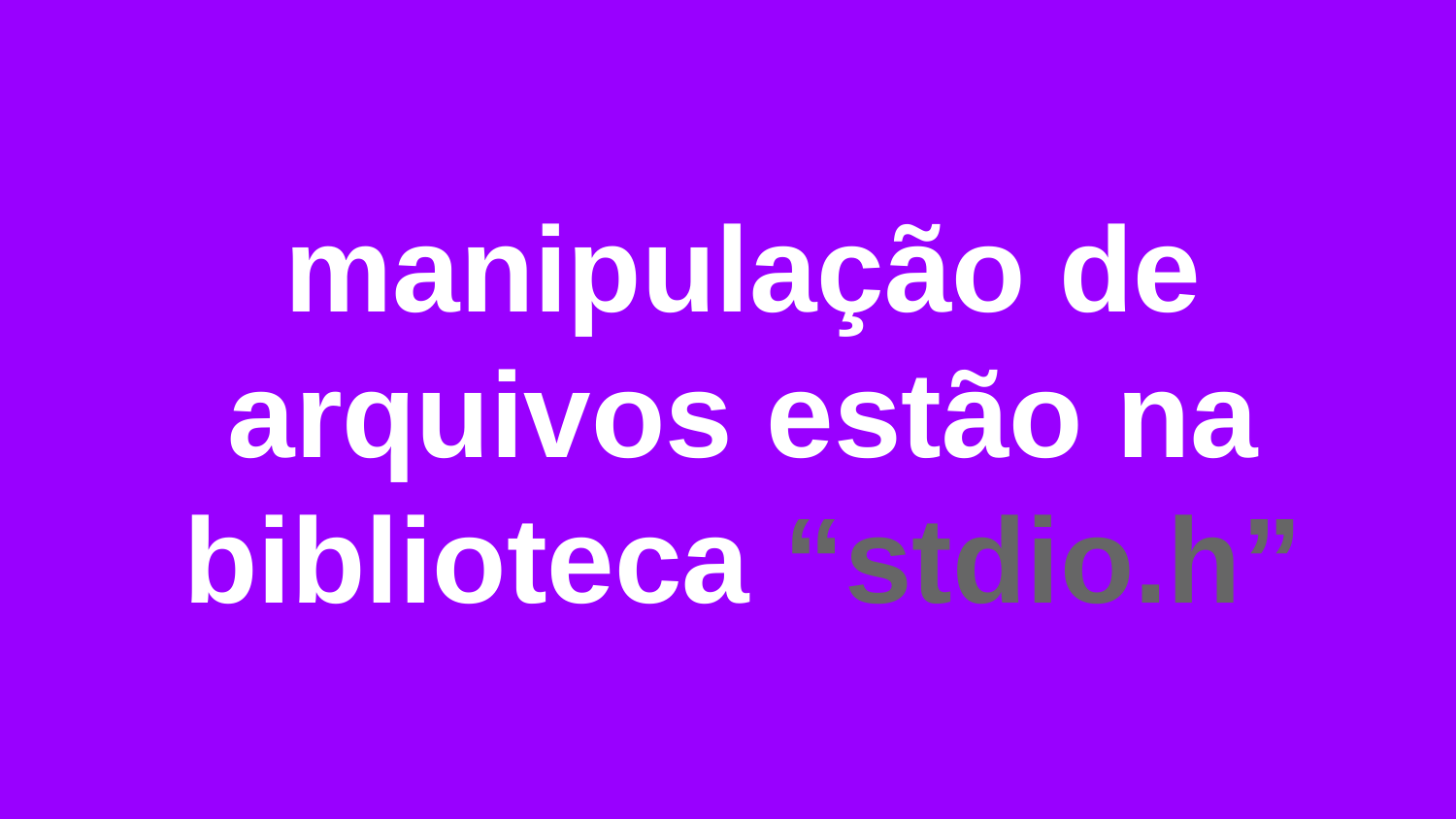

# manipulação de arquivos estão na biblioteca “stdio.h”